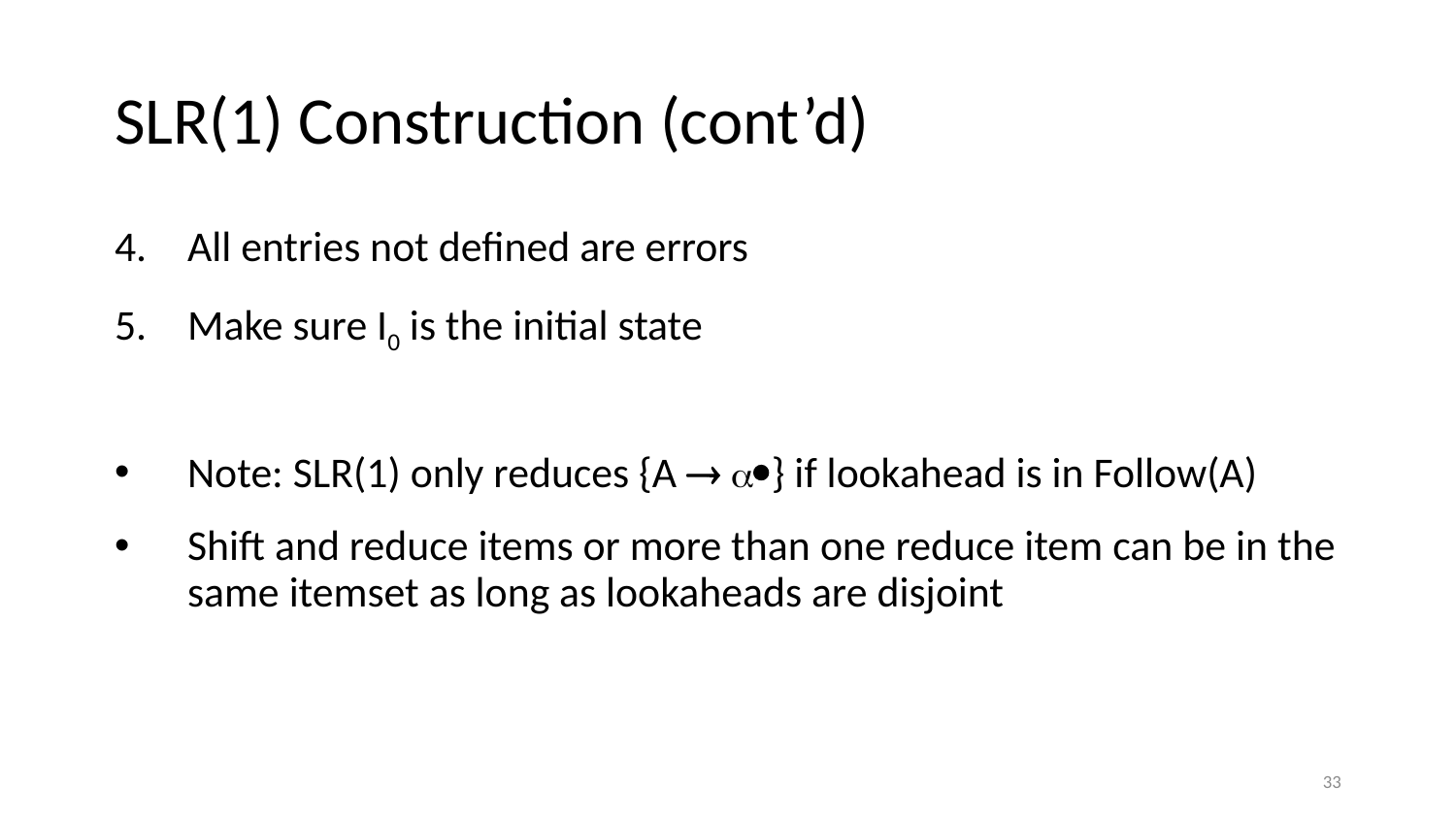

# SLR(1) Construction (cont’d)
All entries not defined are errors
Make sure I0 is the initial state

Note: SLR(1) only reduces {A → α•} if lookahead is in Follow(A)
Shift and reduce items or more than one reduce item can be in the same itemset as long as lookaheads are disjoint
33